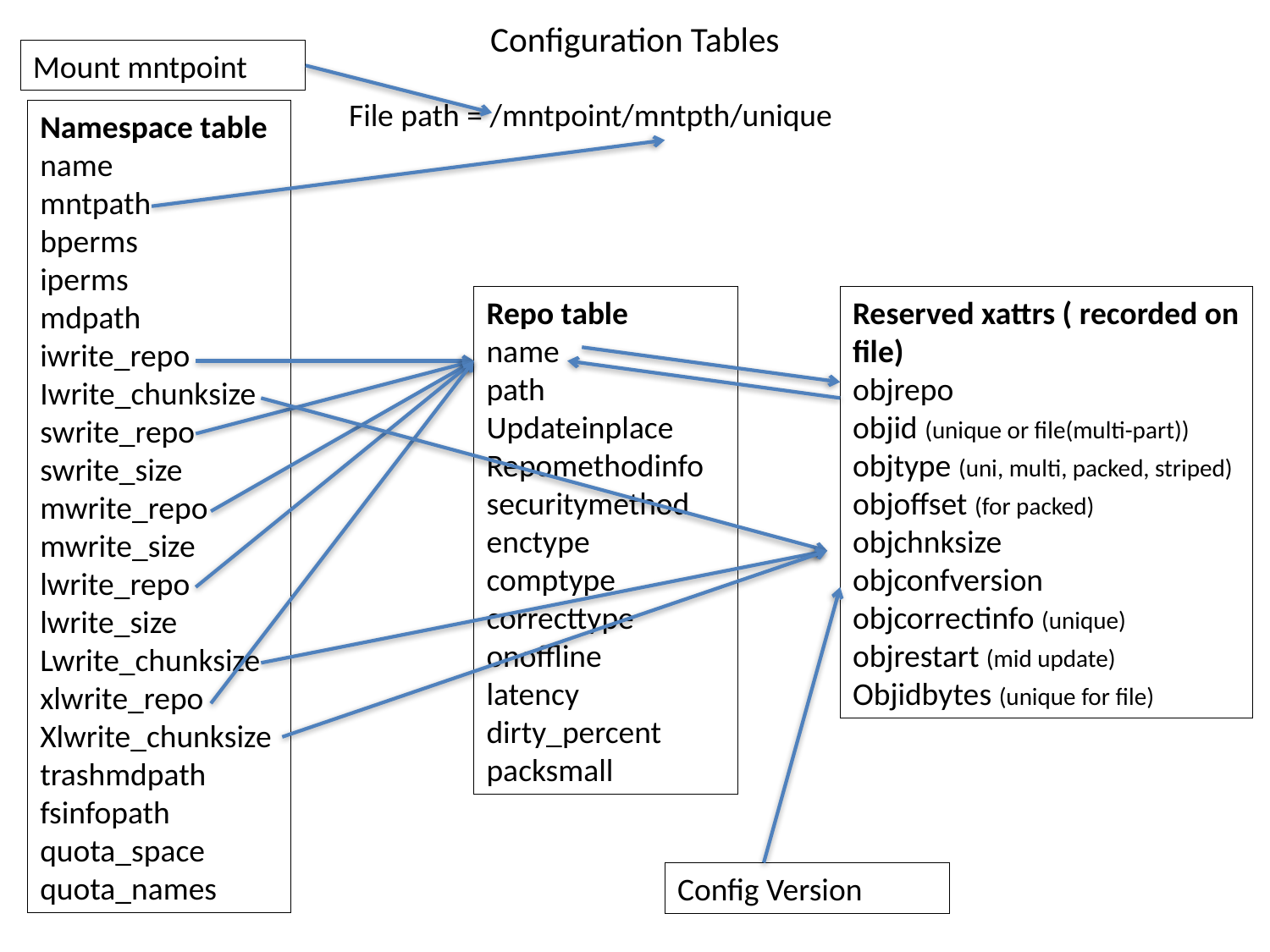

# Configuration Tables
Mount mntpoint
File path = /mntpoint/mntpth/unique
Namespace table
name
mntpath
bperms
iperms
mdpath
iwrite_repo
Iwrite_chunksize
swrite_repo
swrite_size
mwrite_repo
mwrite_size
lwrite_repo
lwrite_size
Lwrite_chunksize
xlwrite_repo
Xlwrite_chunksize
trashmdpath
fsinfopath
quota_space
quota_names
Repo table
name
path
Updateinplace
Repomethodinfo
securitymethod
enctype
comptype
correcttype
onoffline
latency
dirty_percent
packsmall
Reserved xattrs ( recorded on file)
objrepo
objid (unique or file(multi-part))
objtype (uni, multi, packed, striped)
objoffset (for packed)
objchnksize
objconfversion
objcorrectinfo (unique)
objrestart (mid update)
Objidbytes (unique for file)
Config Version